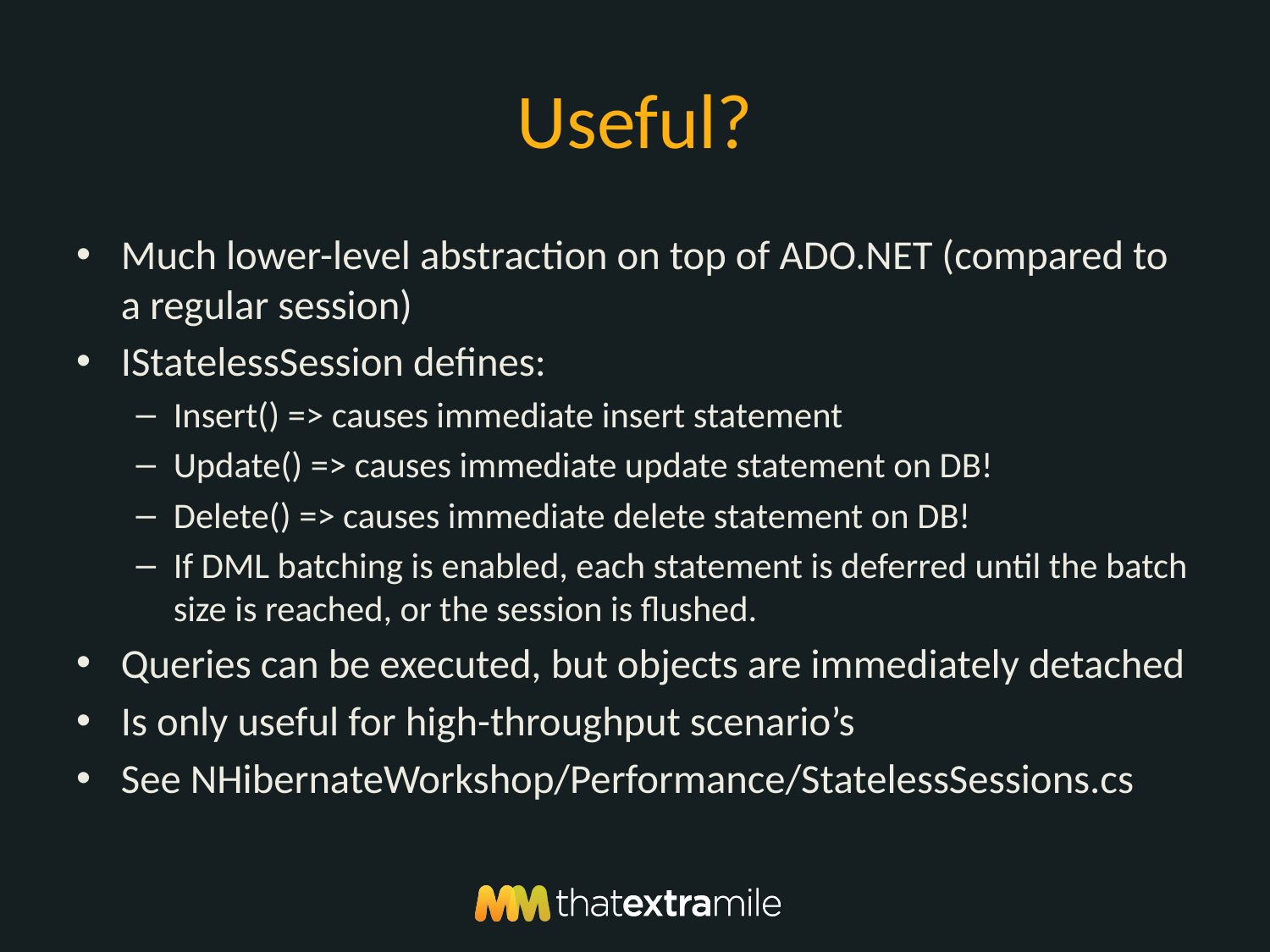

# Useful?
Much lower-level abstraction on top of ADO.NET (compared to a regular session)
IStatelessSession defines:
Insert() => causes immediate insert statement
Update() => causes immediate update statement on DB!
Delete() => causes immediate delete statement on DB!
If DML batching is enabled, each statement is deferred until the batch size is reached, or the session is flushed.
Queries can be executed, but objects are immediately detached
Is only useful for high-throughput scenario’s
See NHibernateWorkshop/Performance/StatelessSessions.cs